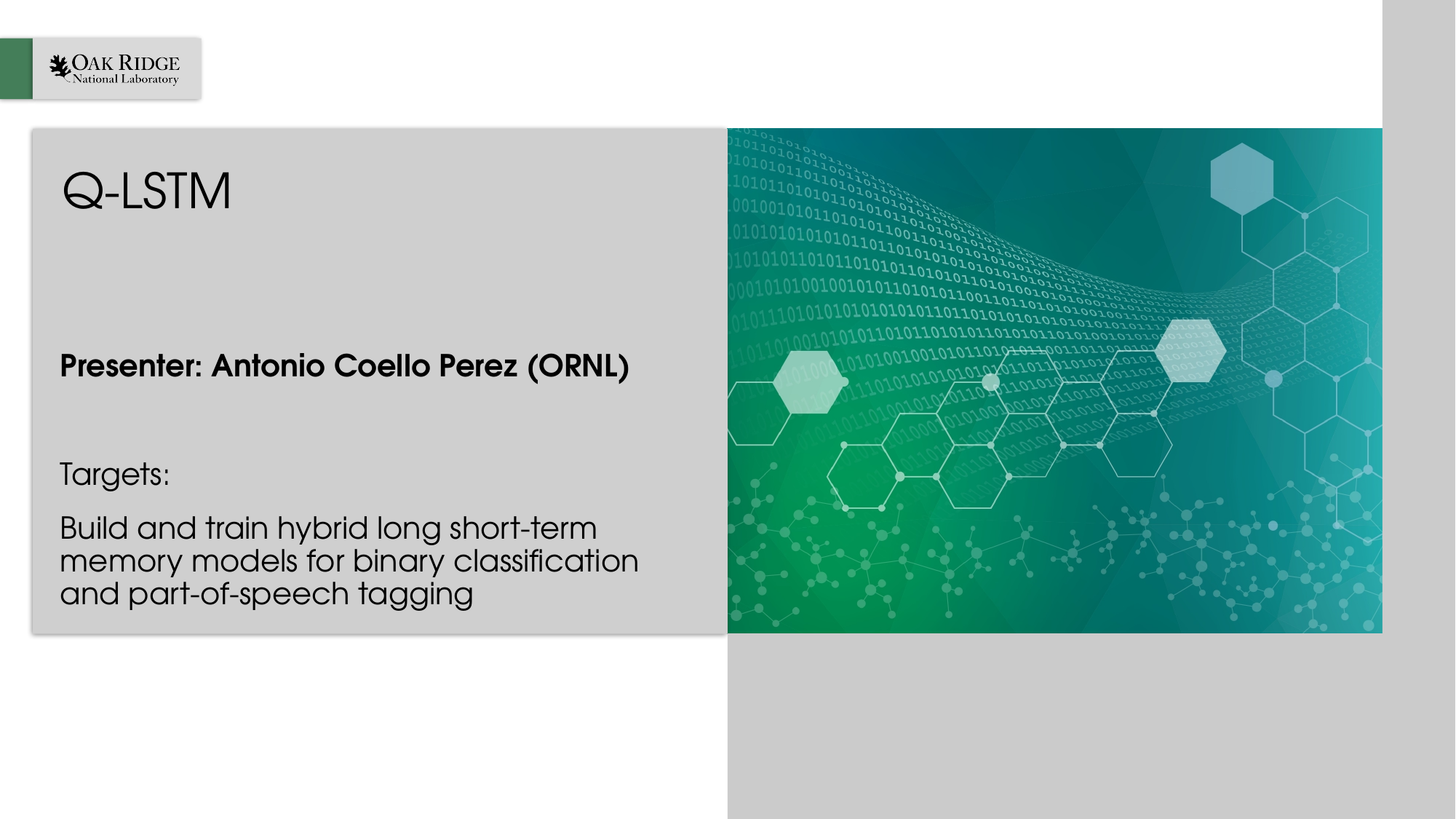

# Q-LSTM
Presenter: Antonio Coello Perez (ORNL)

Targets:
Build and train hybrid long short-term memory models for binary classification and part-of-speech tagging